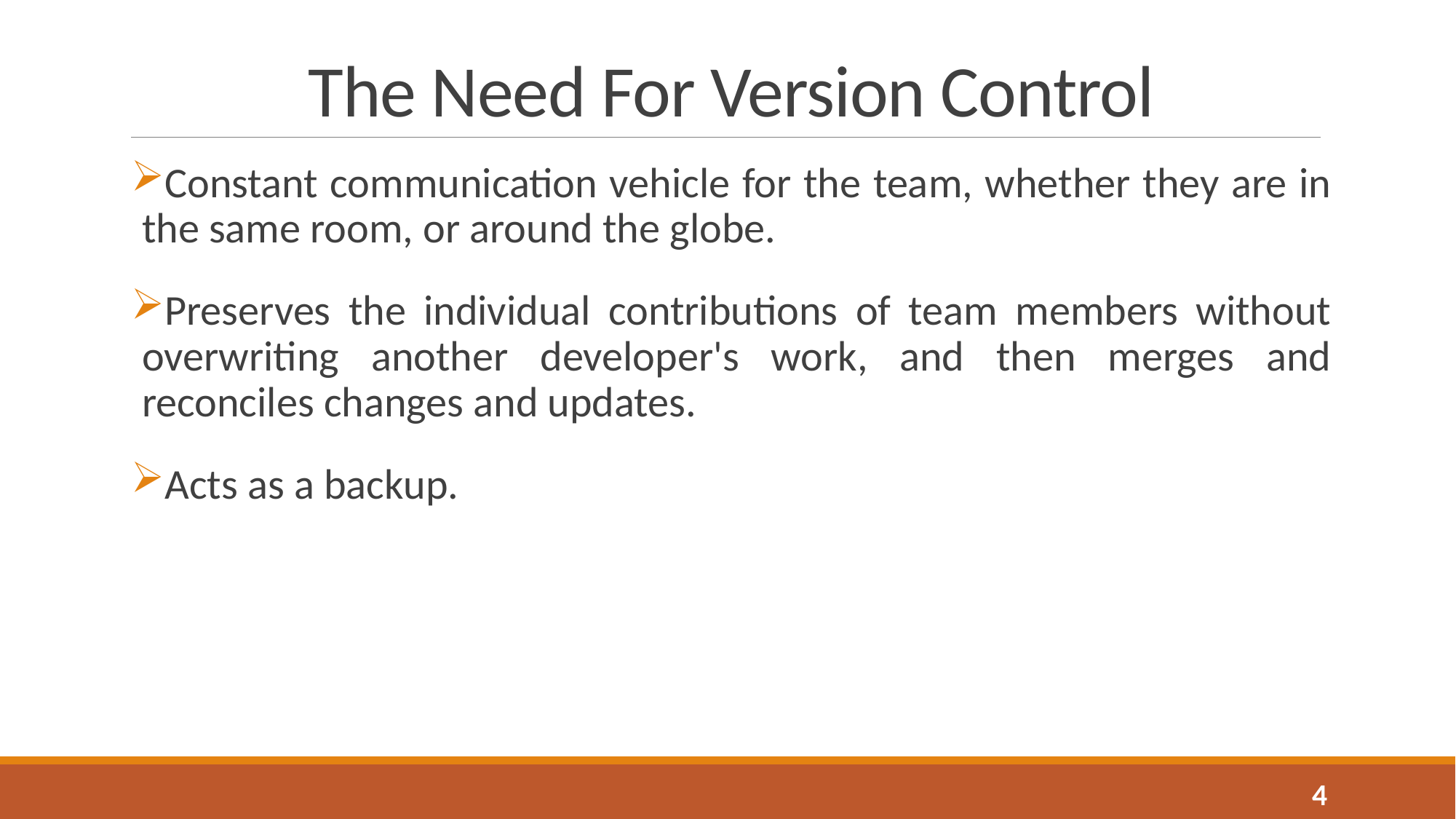

# The Need For Version Control
Constant communication vehicle for the team, whether they are in the same room, or around the globe.
Preserves the individual contributions of team members without overwriting another developer's work, and then merges and reconciles changes and updates.
Acts as a backup.
4